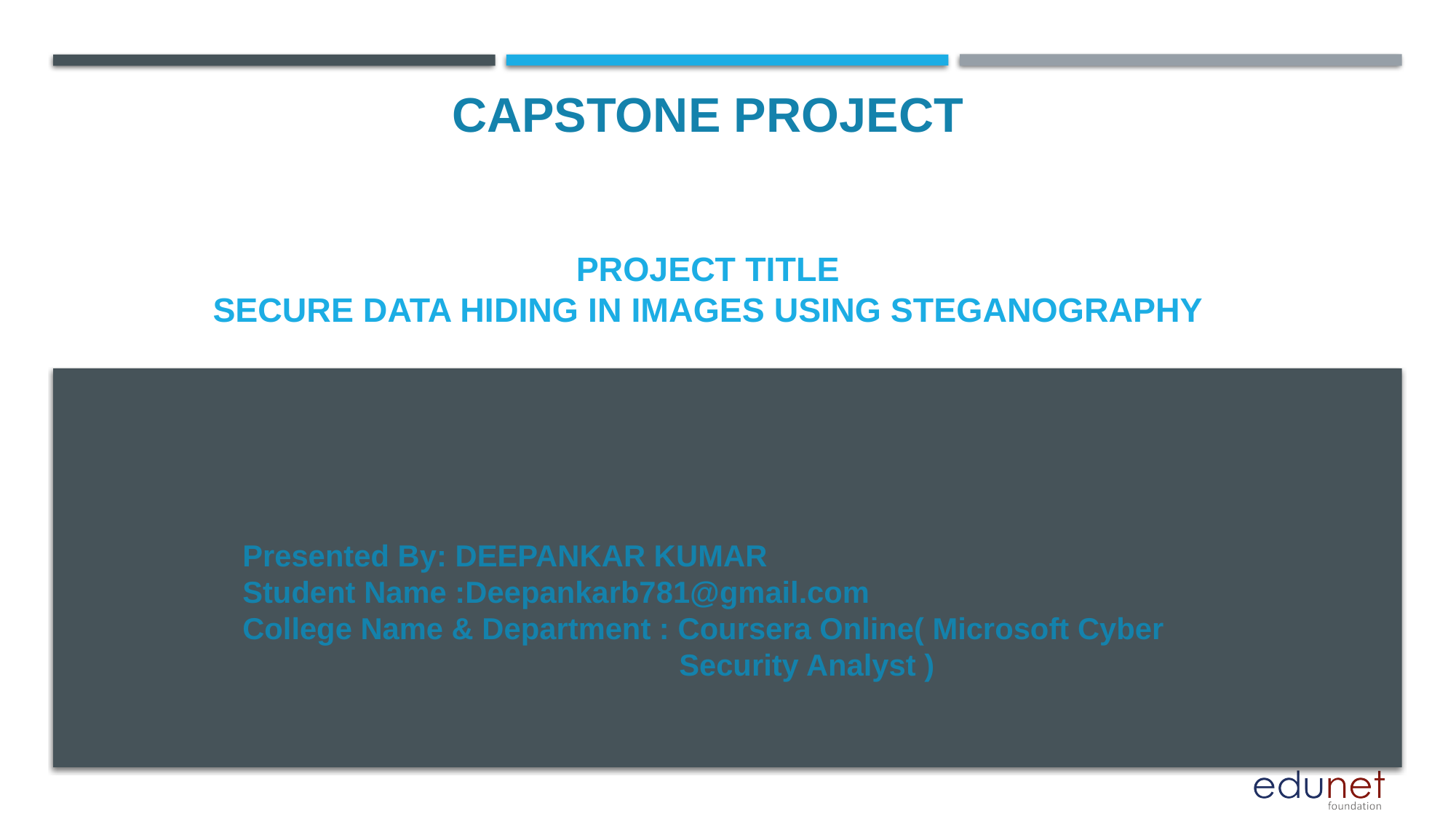

CAPSTONE PROJECT
# PROJECT TITLE SECURE DATA HIDING IN IMAGES USING STEGANOGRAPHY
Presented By: DEEPANKAR KUMAR
Student Name :Deepankarb781@gmail.com
College Name & Department : Coursera Online( Microsoft Cyber 					Security Analyst )